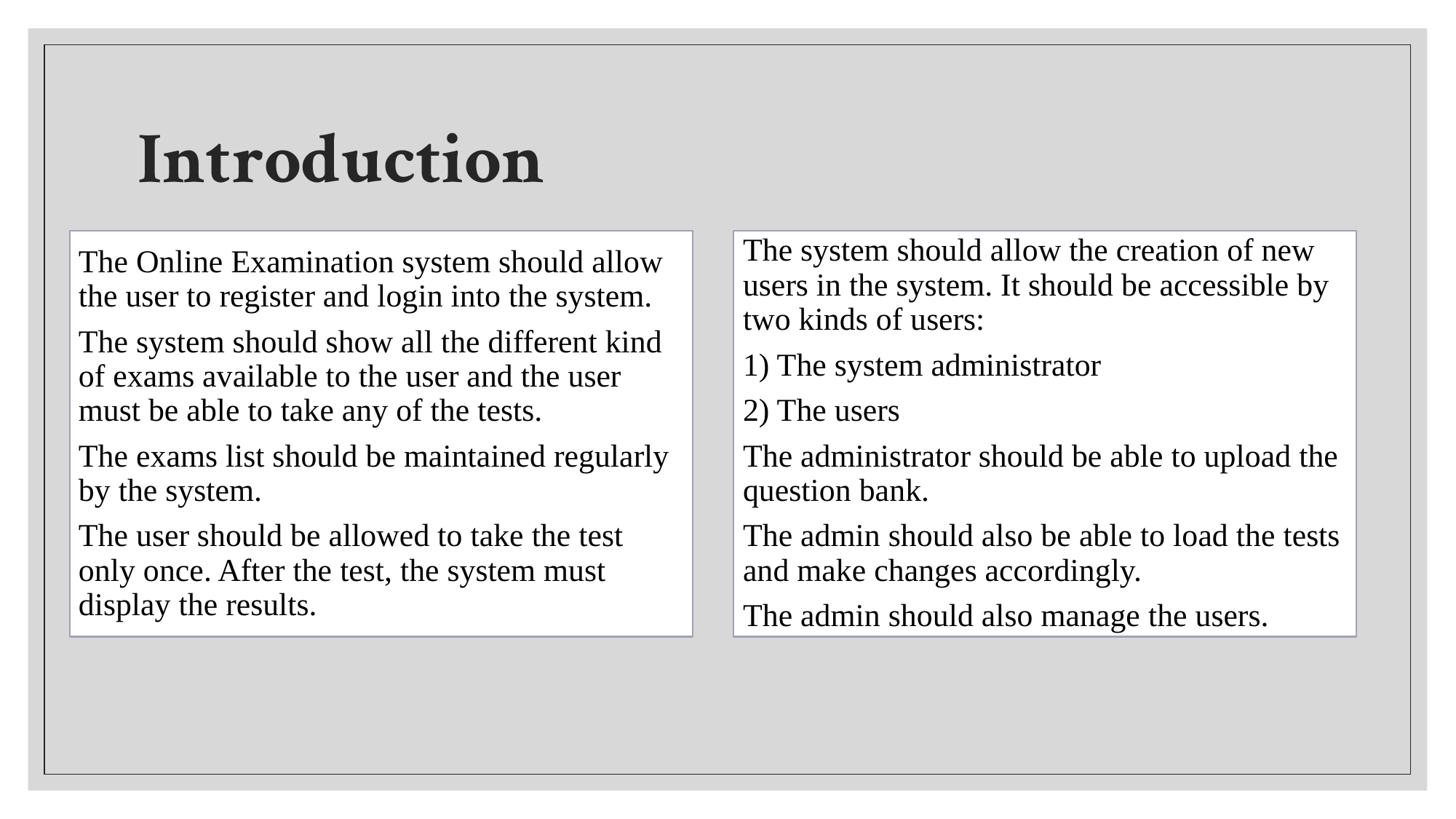

# Introduction
The Online Examination system should allow the user to register and login into the system.
The system should show all the different kind of exams available to the user and the user must be able to take any of the tests.
The exams list should be maintained regularly by the system.
The user should be allowed to take the test only once. After the test, the system must display the results.
The system should allow the creation of new users in the system. It should be accessible by two kinds of users:
1) The system administrator
2) The users
The administrator should be able to upload the question bank.
The admin should also be able to load the tests and make changes accordingly.
The admin should also manage the users.